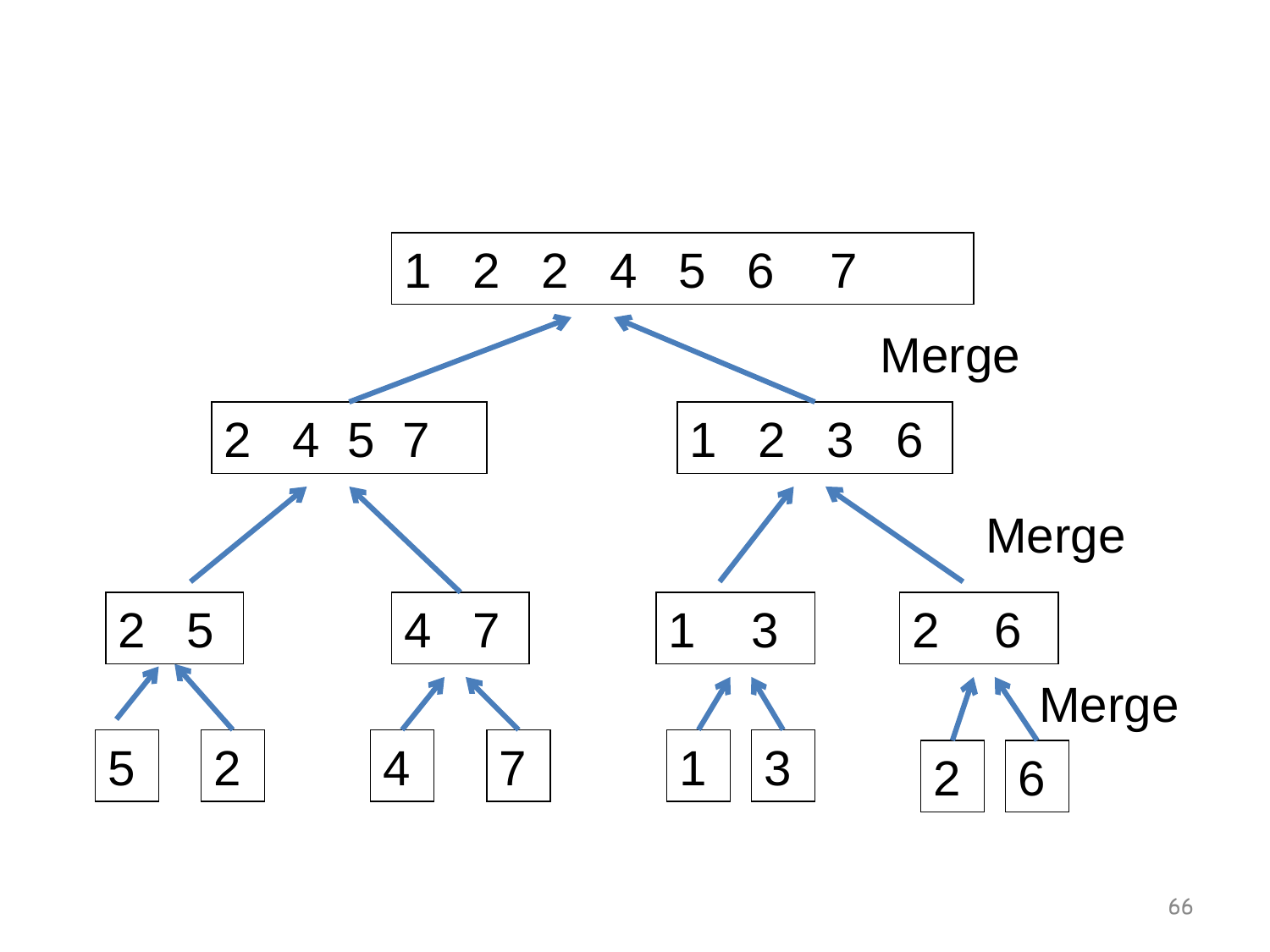

1   2   2   4   5   6    7
Merge
2   4  5  7
1   2   3   6
Merge
2   5
4   7
1    3
2    6
Merge
5
2
4
7
1
3
2
6
66